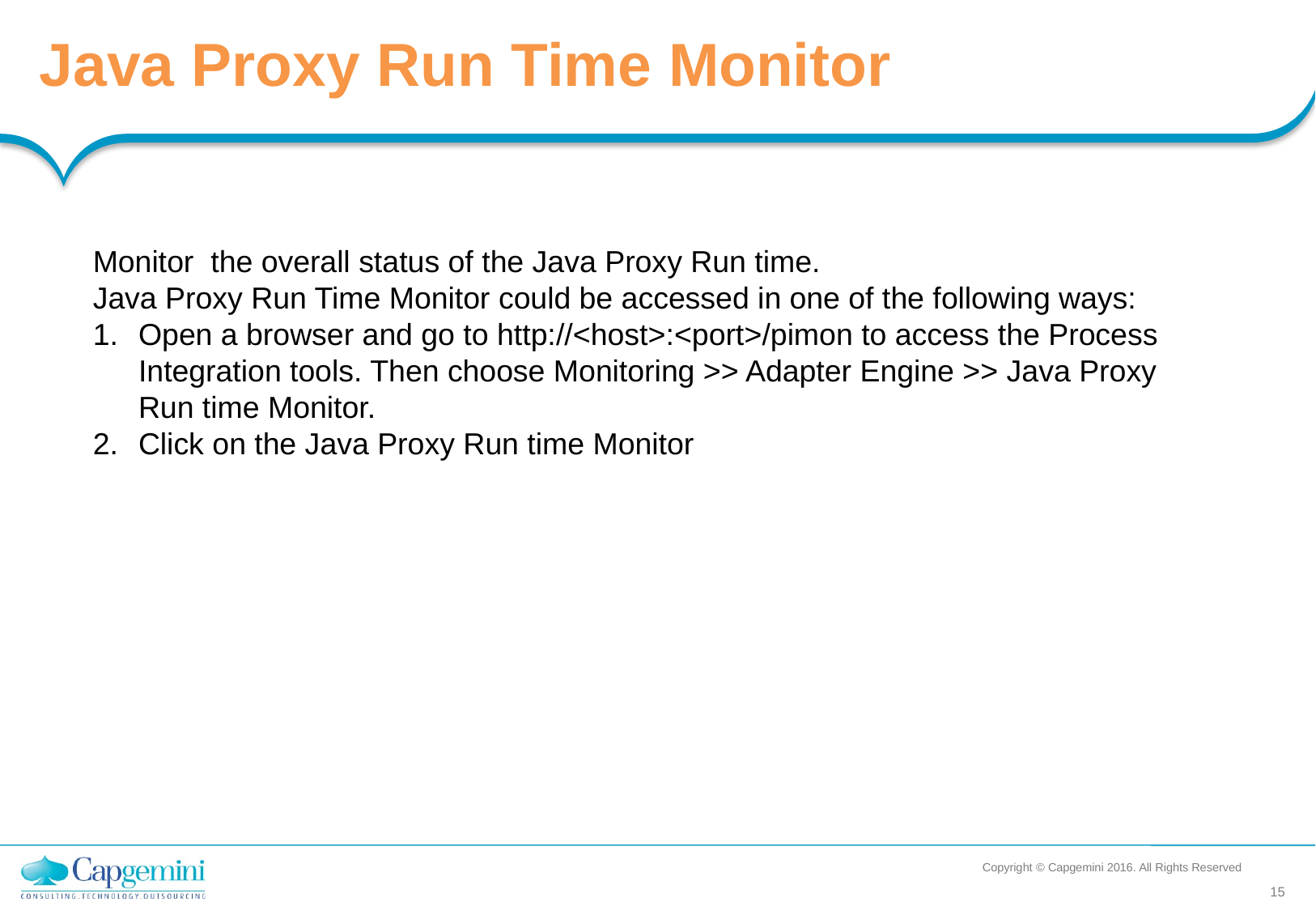

Java Proxy Run Time Monitor

Monitor  the overall status of the Java Proxy Run time.
Java Proxy Run Time Monitor could be accessed in one of the following ways:
Open a browser and go to http://<host>:<port>/pimon to access the Process Integration tools. Then choose Monitoring >> Adapter Engine >> Java Proxy Run time Monitor.
Click on the Java Proxy Run time Monitor

Copyright © Capgemini 2016. All Rights Reserved
15